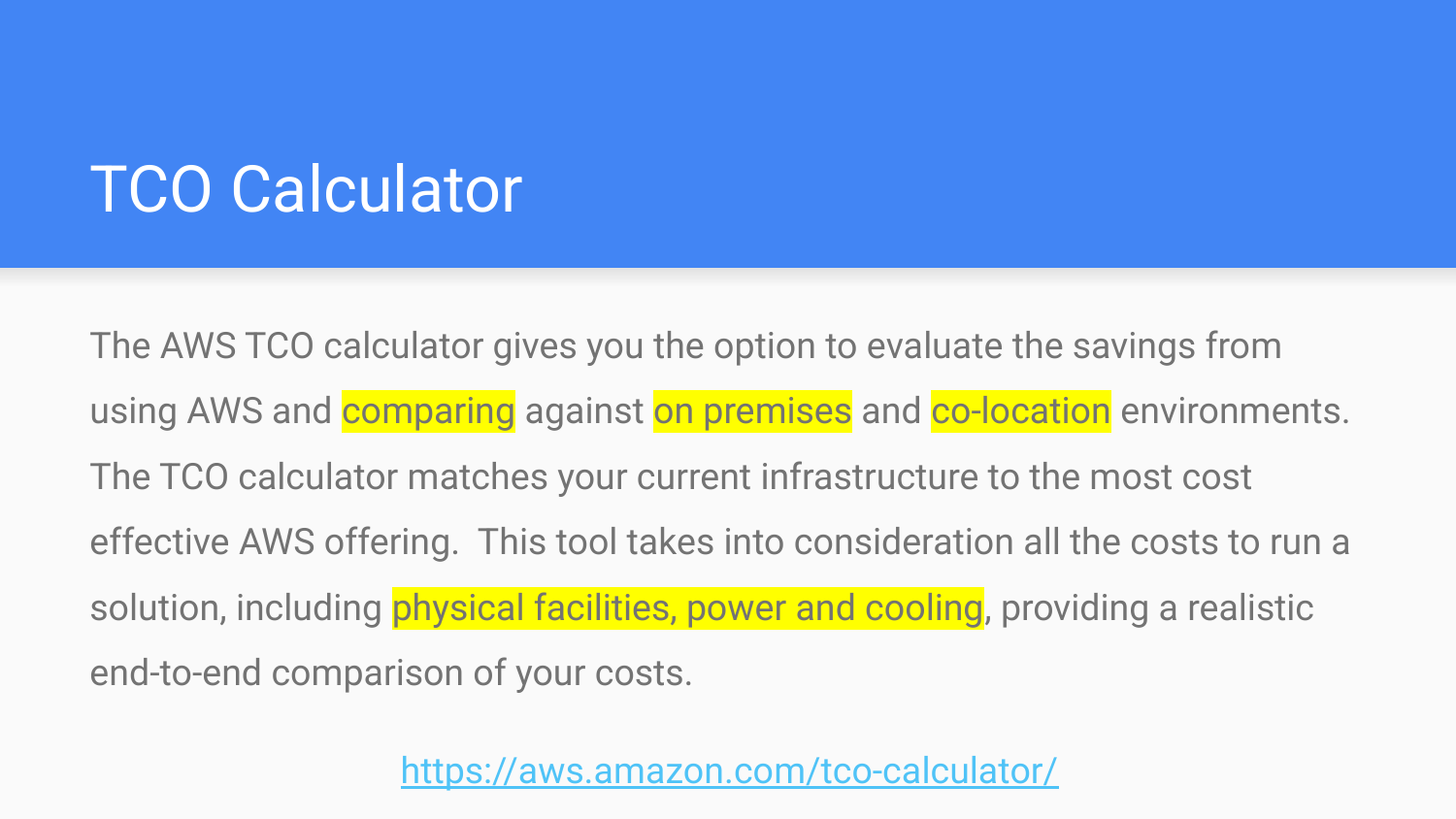

# TCO Calculator
The AWS TCO calculator gives you the option to evaluate the savings from using AWS and comparing against on premises and co-location environments.  The TCO calculator matches your current infrastructure to the most cost effective AWS offering.  This tool takes into consideration all the costs to run a solution, including physical facilities, power and cooling, providing a realistic end-to-end comparison of your costs.
https://aws.amazon.com/tco-calculator/